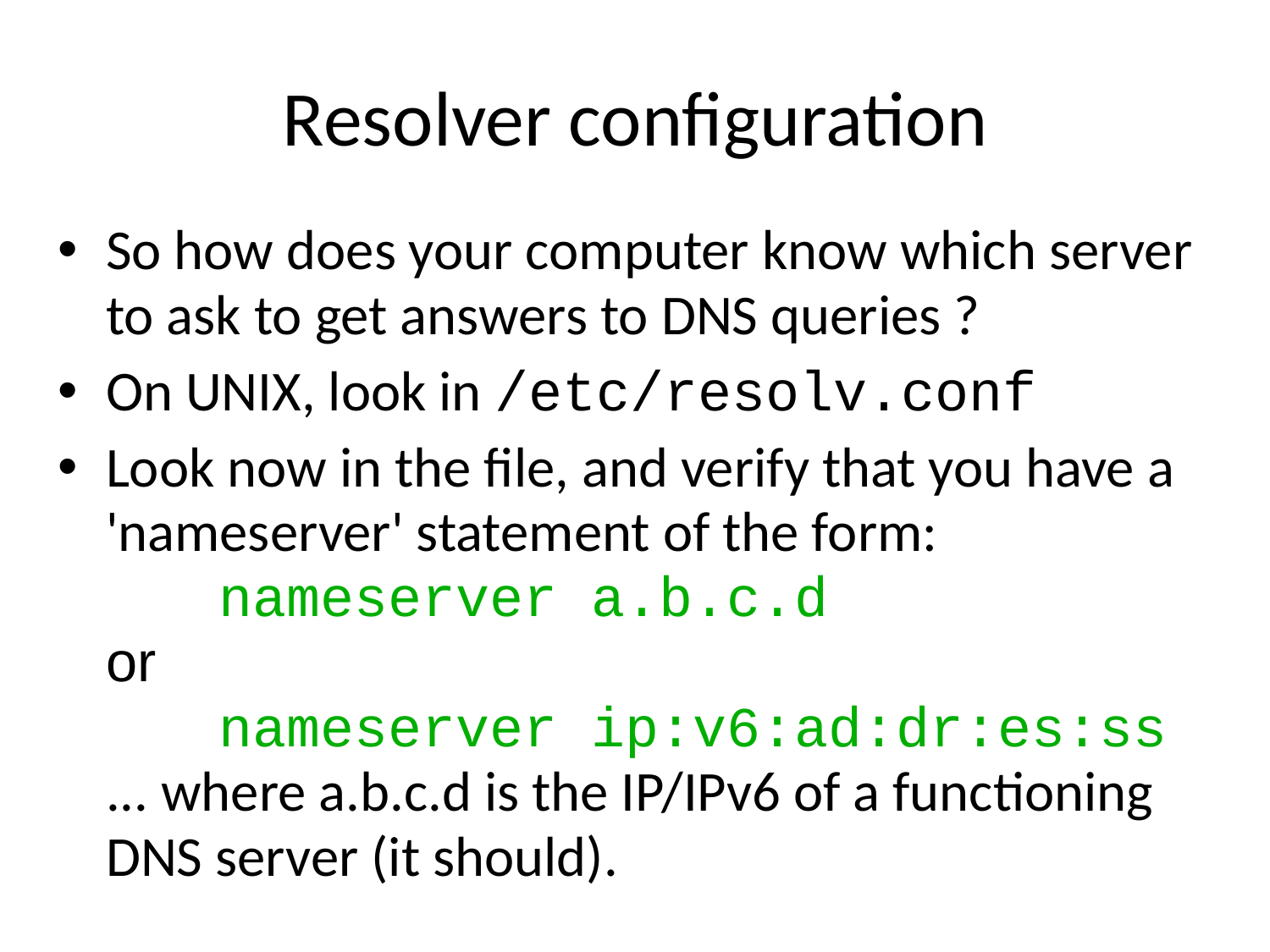

# Resolver configuration
So how does your computer know which server to ask to get answers to DNS queries ?
On UNIX, look in /etc/resolv.conf
Look now in the file, and verify that you have a 'nameserver' statement of the form:
		nameserver a.b.c.d
or
		nameserver ip:v6:ad:dr:es:ss
... where a.b.c.d is the IP/IPv6 of a functioning DNS server (it should).